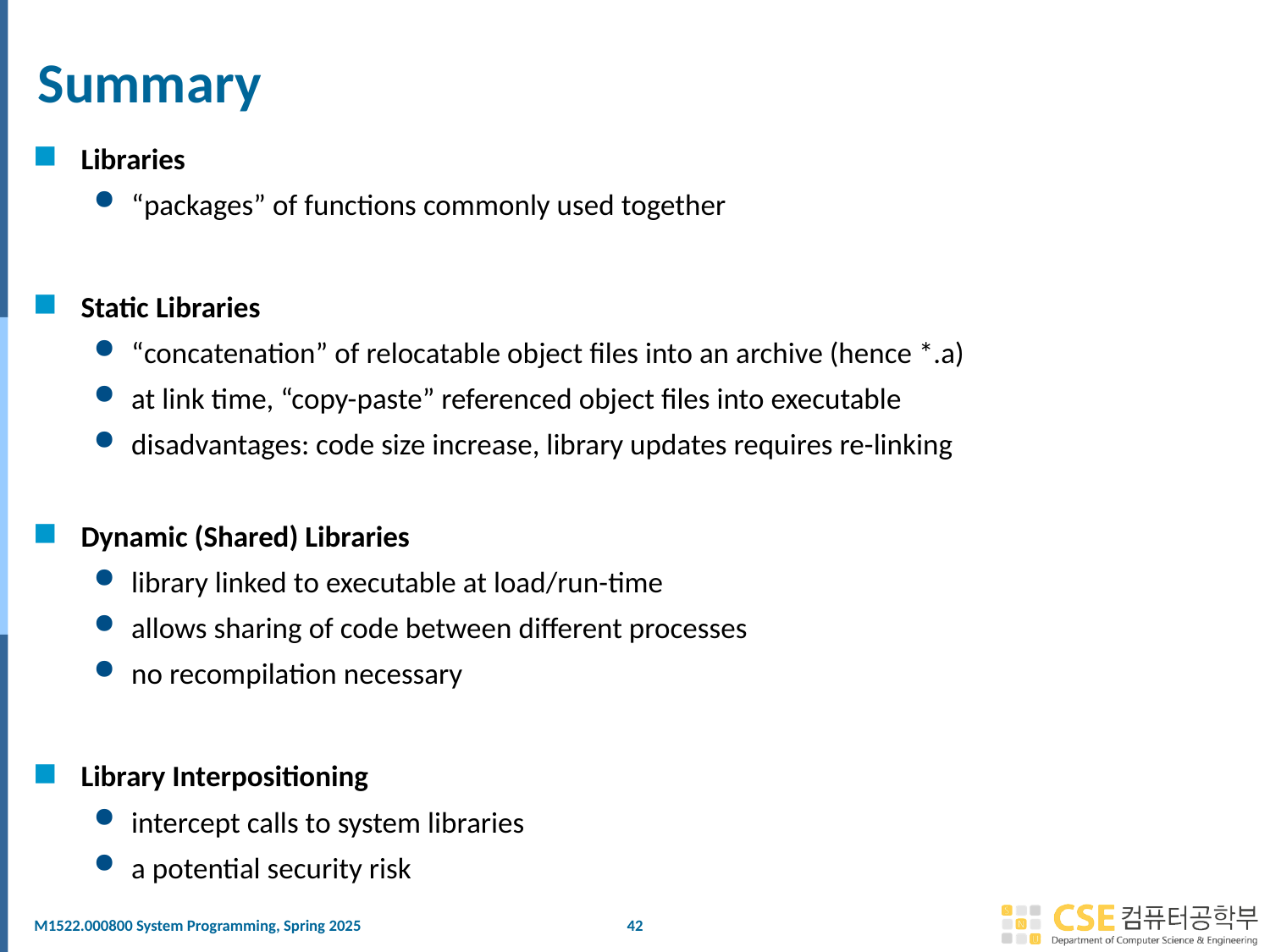

# Summary
Libraries
“packages” of functions commonly used together

Static Libraries
“concatenation” of relocatable object files into an archive (hence *.a)
at link time, “copy-paste” referenced object files into executable
disadvantages: code size increase, library updates requires re-linking

Dynamic (Shared) Libraries
library linked to executable at load/run-time
allows sharing of code between different processes
no recompilation necessary

Library Interpositioning
intercept calls to system libraries
a potential security risk